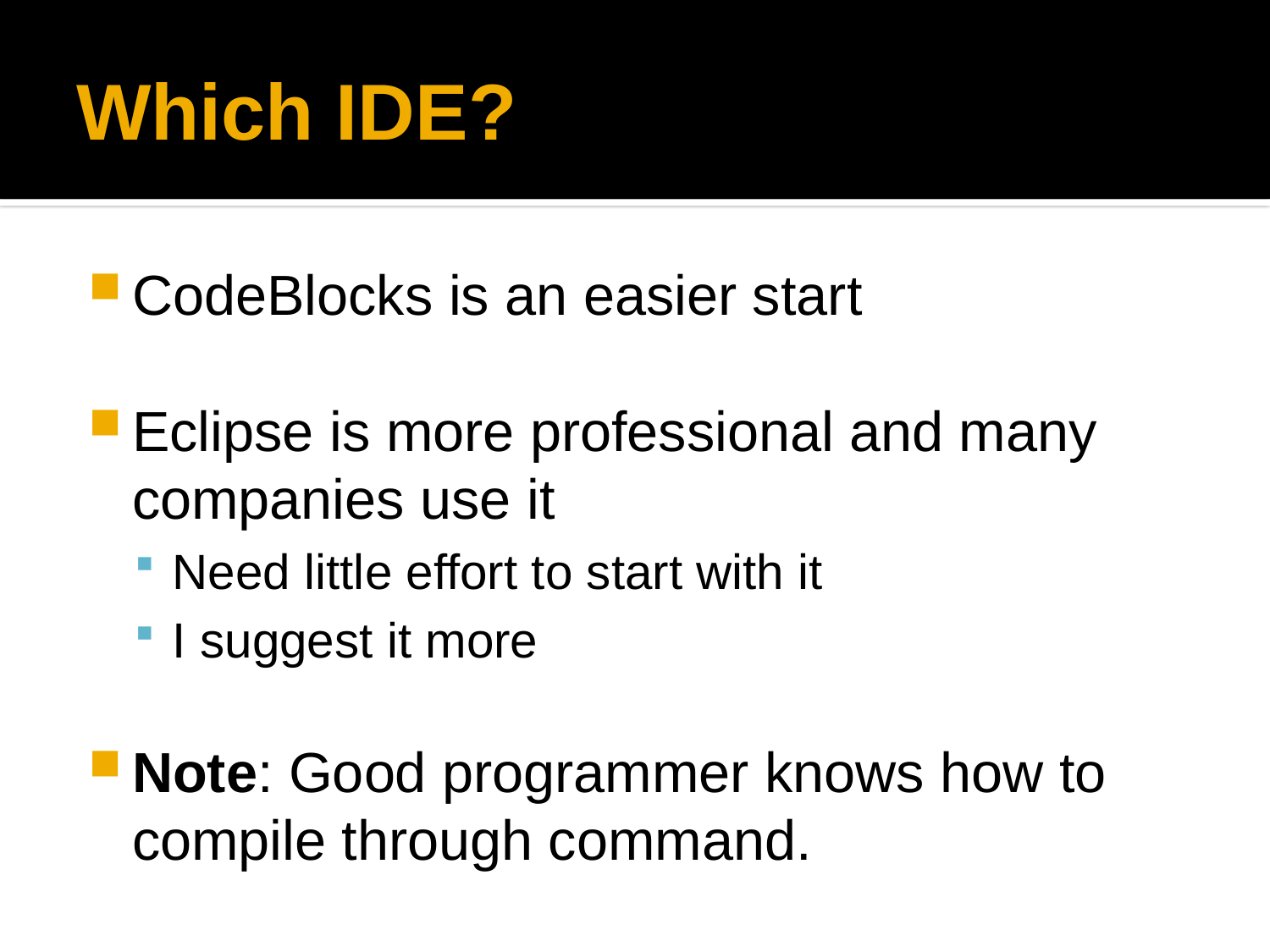

# Which IDE?
CodeBlocks is an easier start

Eclipse is more professional and many companies use it
Need little effort to start with it
I suggest it more

Note: Good programmer knows how to compile through command.